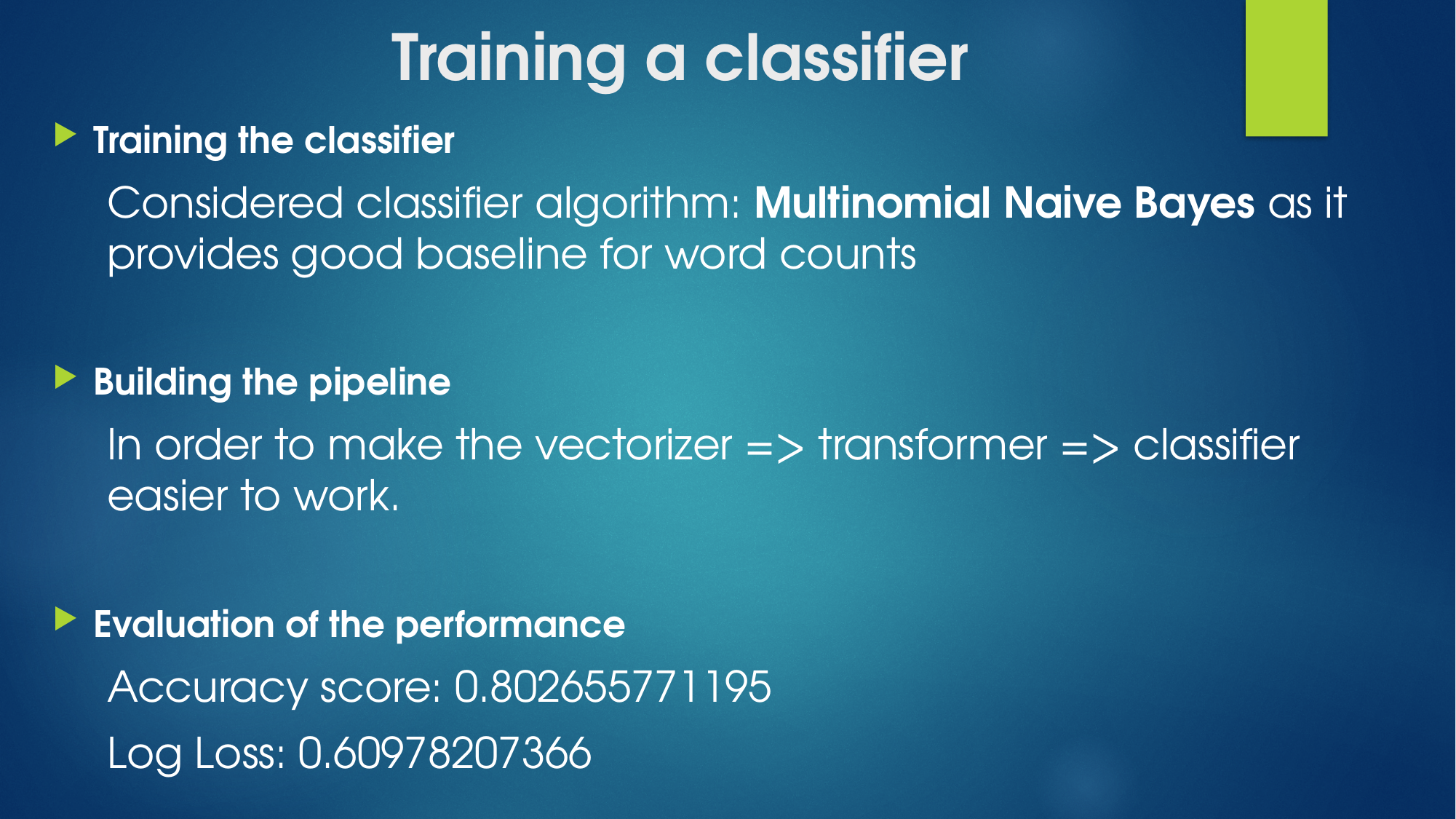

# Training a classifier
Training the classifier
Considered classifier algorithm: Multinomial Naive Bayes as it provides good baseline for word counts

Building the pipeline
In order to make the vectorizer => transformer => classifier easier to work.

Evaluation of the performance
Accuracy score: 0.802655771195
Log Loss: 0.60978207366